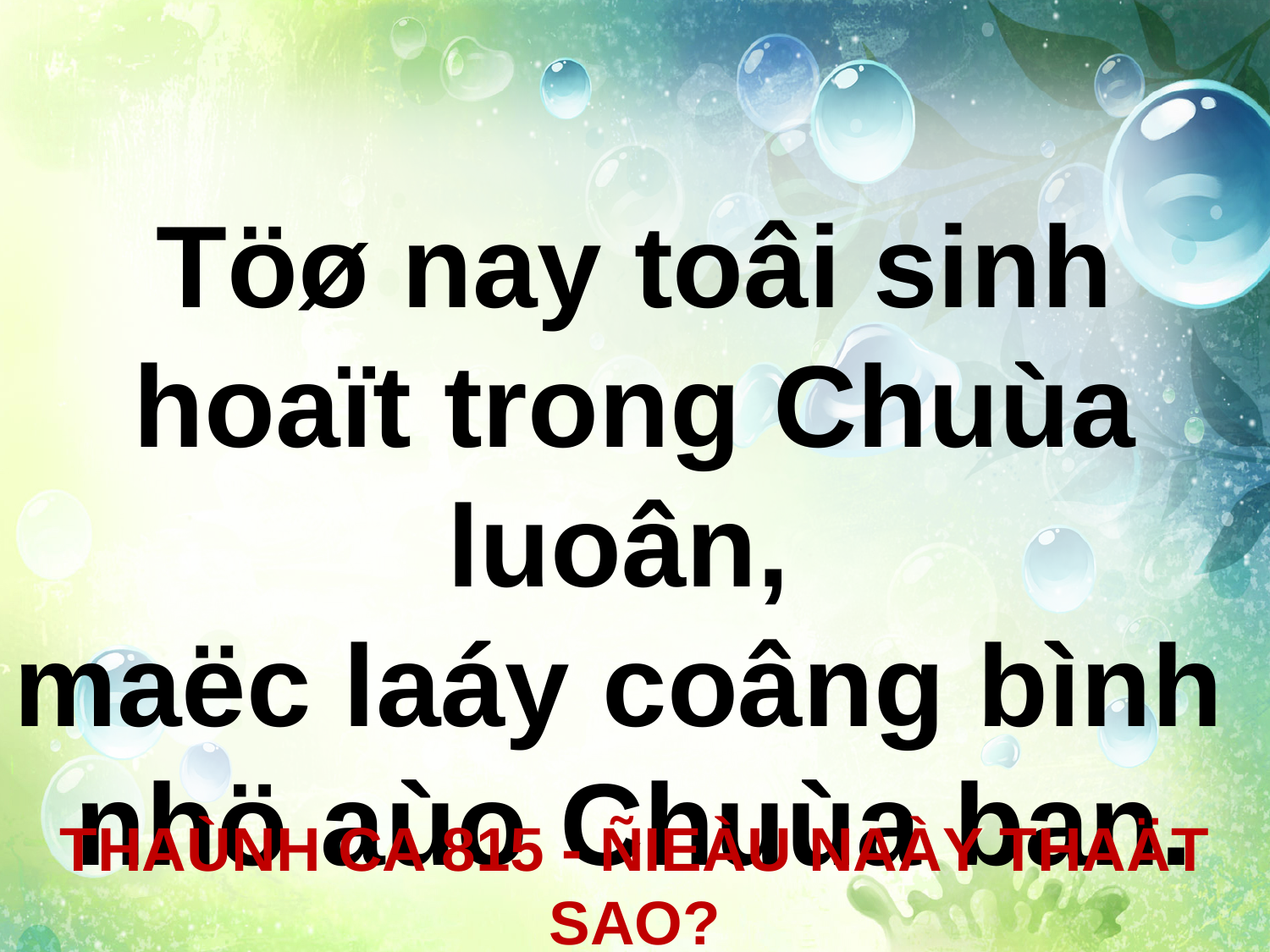

Töø nay toâi sinh hoaït trong Chuùa luoân,
maëc laáy coâng bình
nhö aùo Chuùa ban.
THAÙNH CA 815 - ÑIEÀU NAÀY THAÄT SAO?